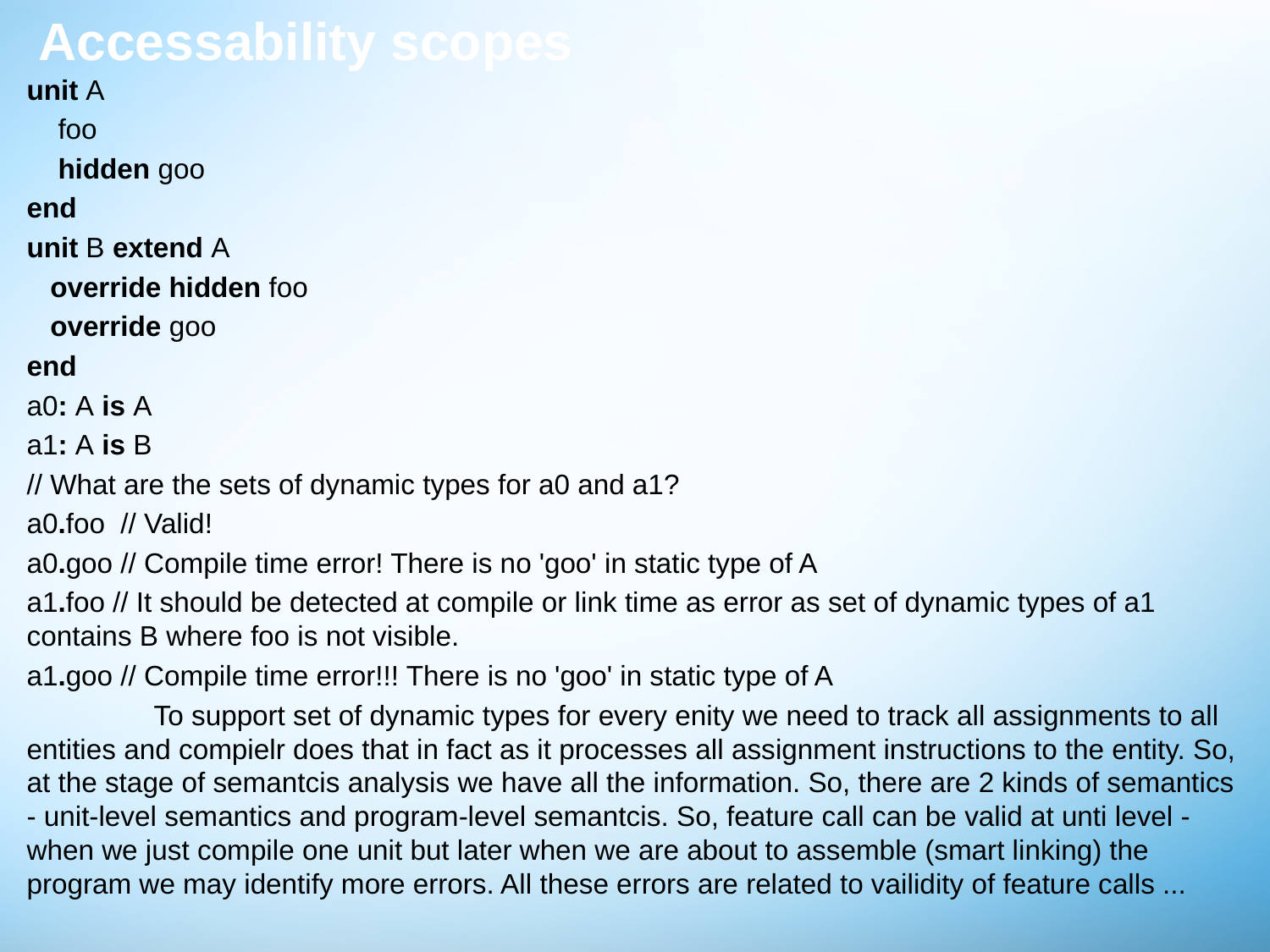

# Accessability scopes
unit A
    foo
    hidden goo
end
unit B extend A
   override hidden foo
   override goo
end
a0: A is A
a1: A is B
// What are the sets of dynamic types for a0 and a1?
a0.foo  // Valid!
a0.goo // Compile time error! There is no 'goo' in static type of A
a1.foo // It should be detected at compile or link time as error as set of dynamic types of a1 contains B where foo is not visible.
a1.goo // Compile time error!!! There is no 'goo' in static type of A
	To support set of dynamic types for every enity we need to track all assignments to all entities and compielr does that in fact as it processes all assignment instructions to the entity. So, at the stage of semantcis analysis we have all the information. So, there are 2 kinds of semantics - unit-level semantics and program-level semantcis. So, feature call can be valid at unti level - when we just compile one unit but later when we are about to assemble (smart linking) the program we may identify more errors. All these errors are related to vailidity of feature calls ...